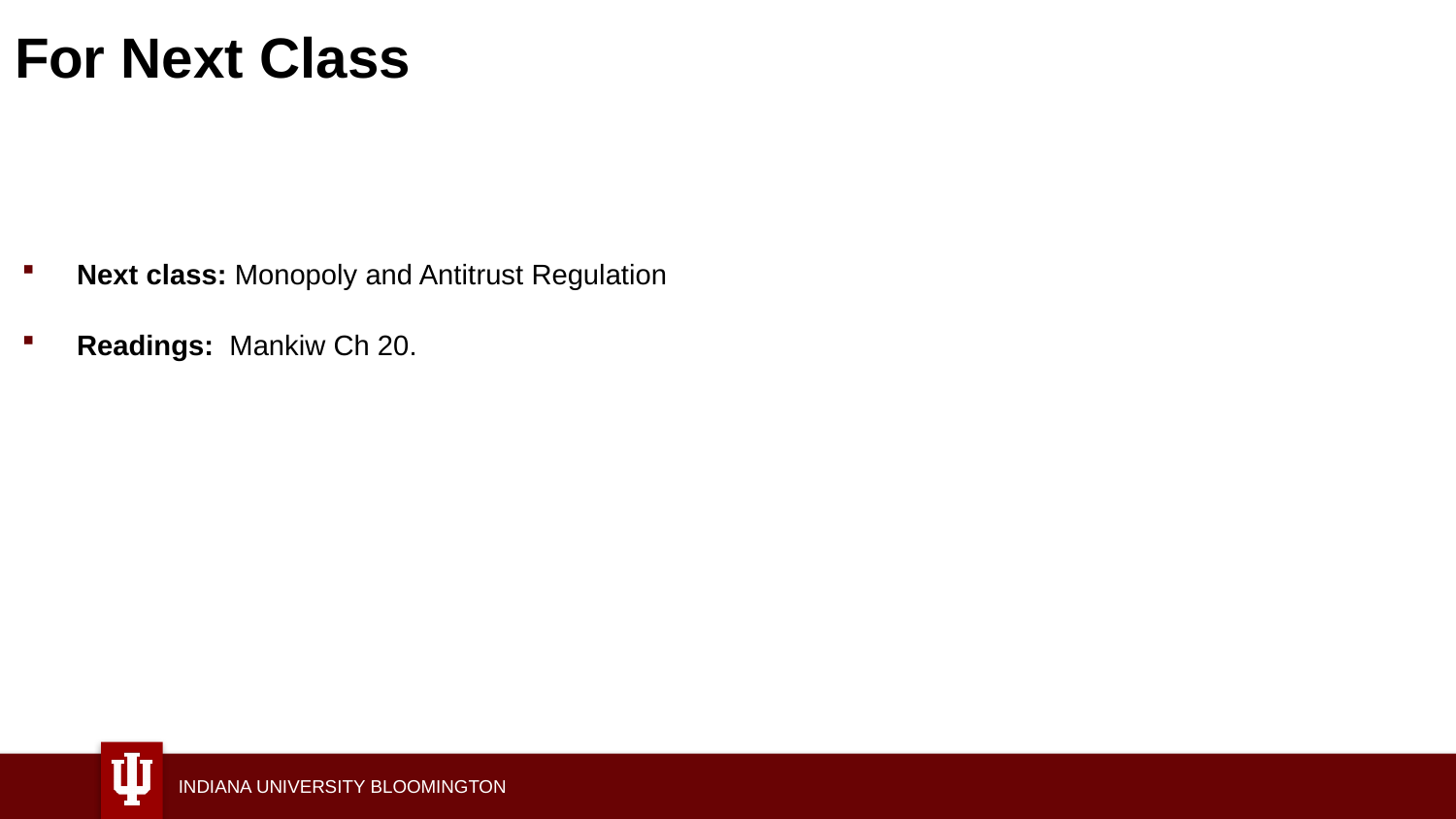

# For Next Class
Next class: Monopoly and Antitrust Regulation
Readings:  Mankiw Ch 20.